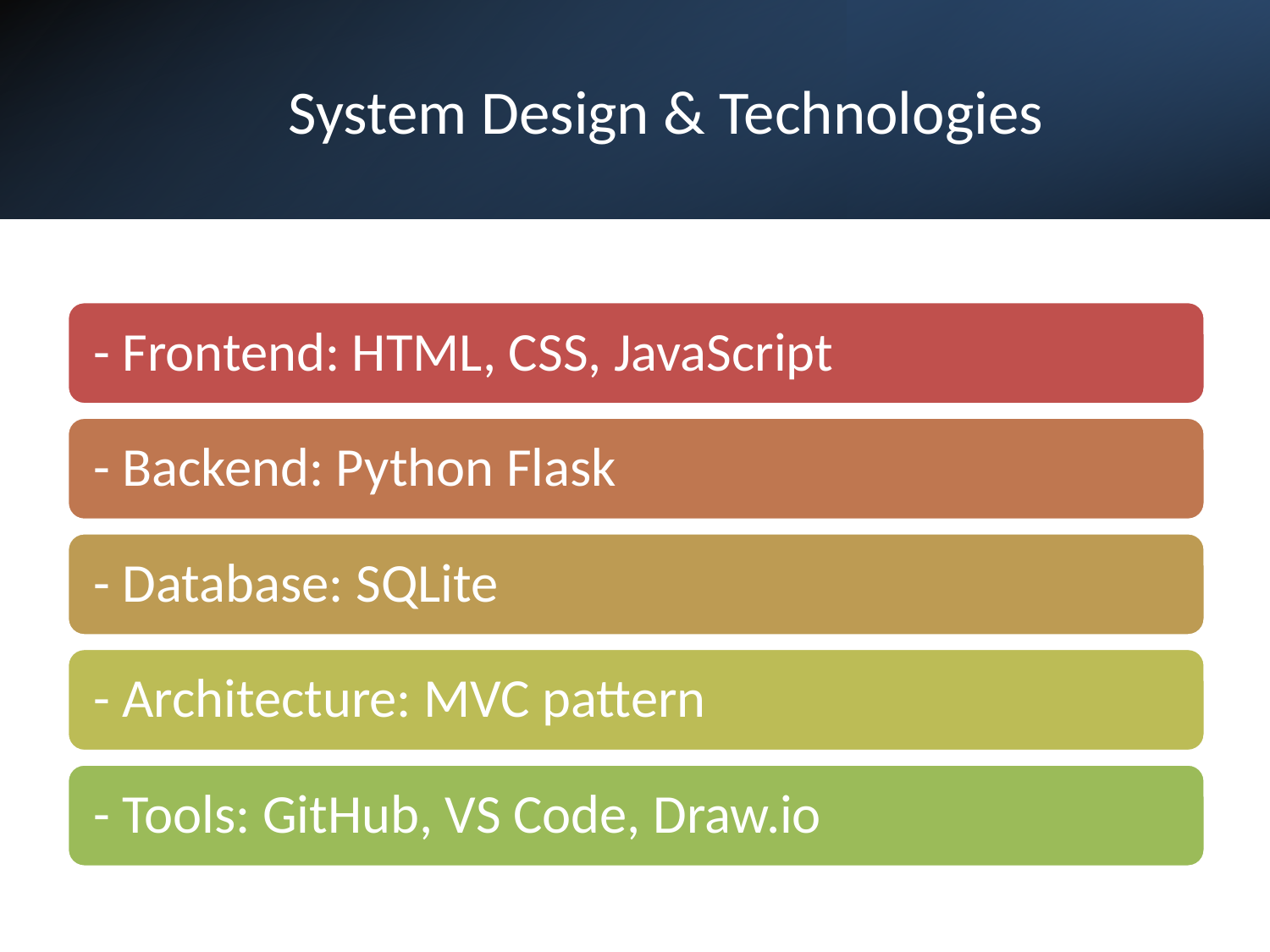

# System Design & Technologies
- Frontend: HTML, CSS, JavaScript
- Backend: Python Flask
- Database: SQLite
- Architecture: MVC pattern
- Tools: GitHub, VS Code, Draw.io